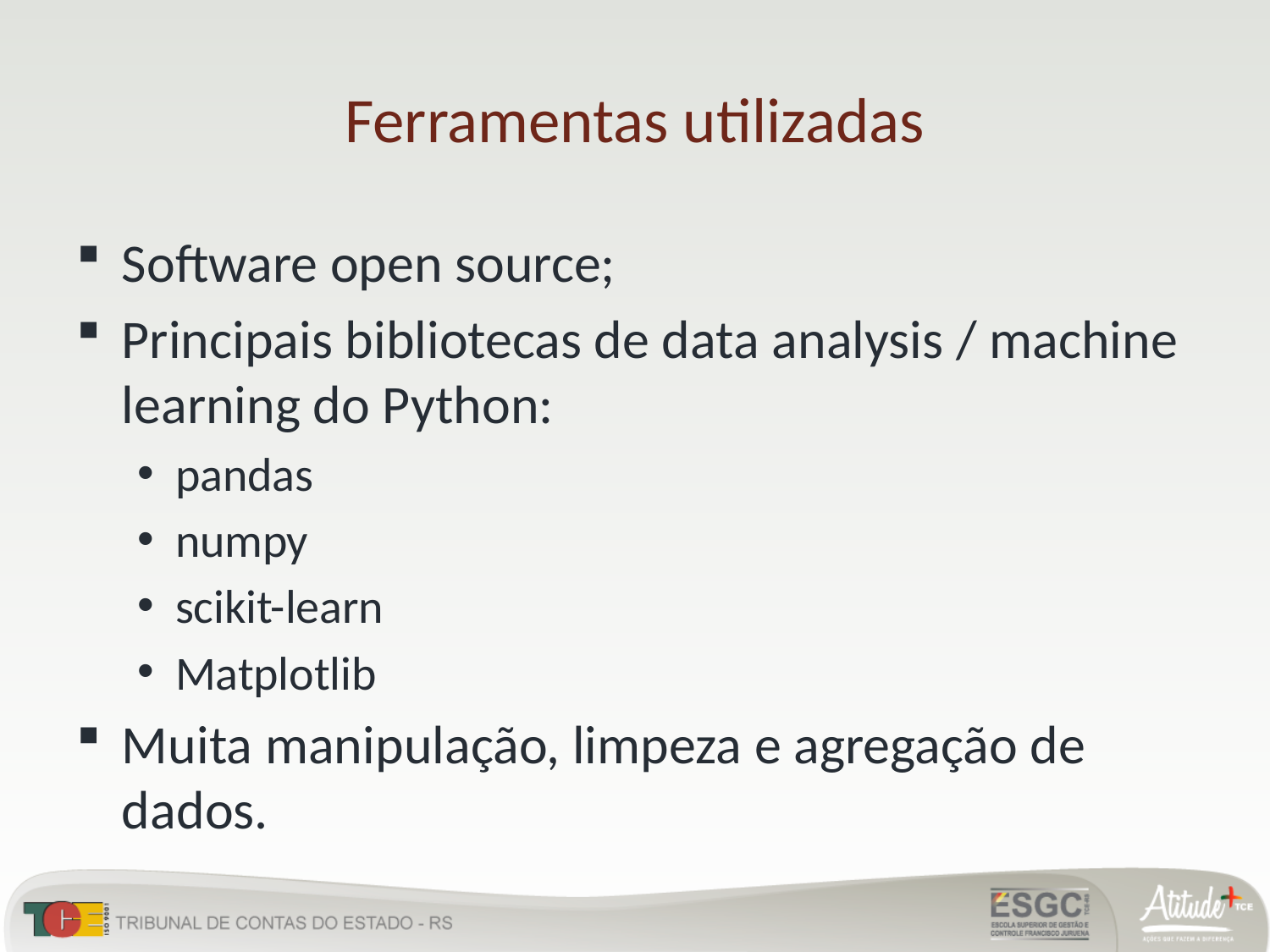

# Ferramentas utilizadas
Software open source;
Principais bibliotecas de data analysis / machine learning do Python:
pandas
numpy
scikit-learn
Matplotlib
Muita manipulação, limpeza e agregação de dados.